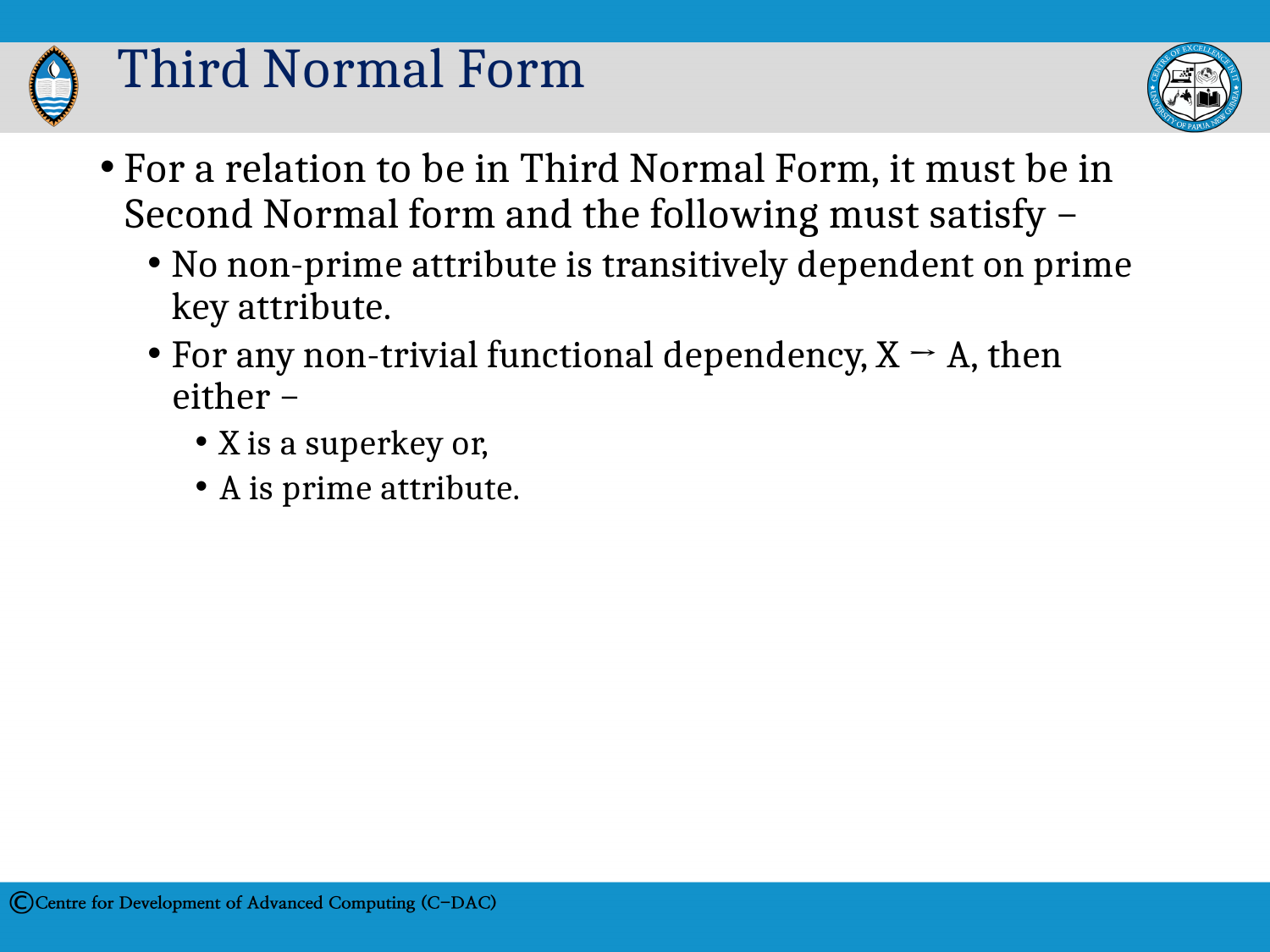

# Third Normal Form
For a relation to be in Third Normal Form, it must be in Second Normal form and the following must satisfy −
No non-prime attribute is transitively dependent on prime key attribute.
For any non-trivial functional dependency, X → A, then either −
X is a superkey or,
A is prime attribute.